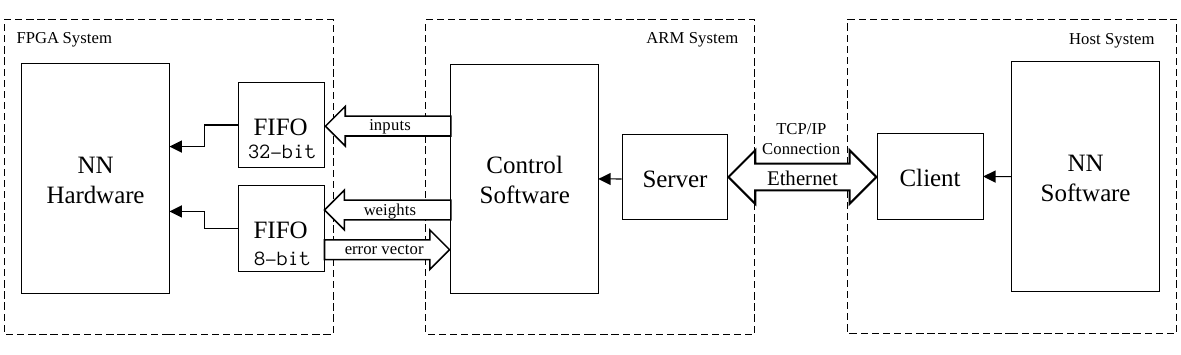

FPGA System
ARM System

Host System
NN Software
NN Hardware
Control Software
FIFO

inputs
TCP/IP Connection
32-bit
Client
Server
Ethernet
FIFO

weights

error vector
8-bit